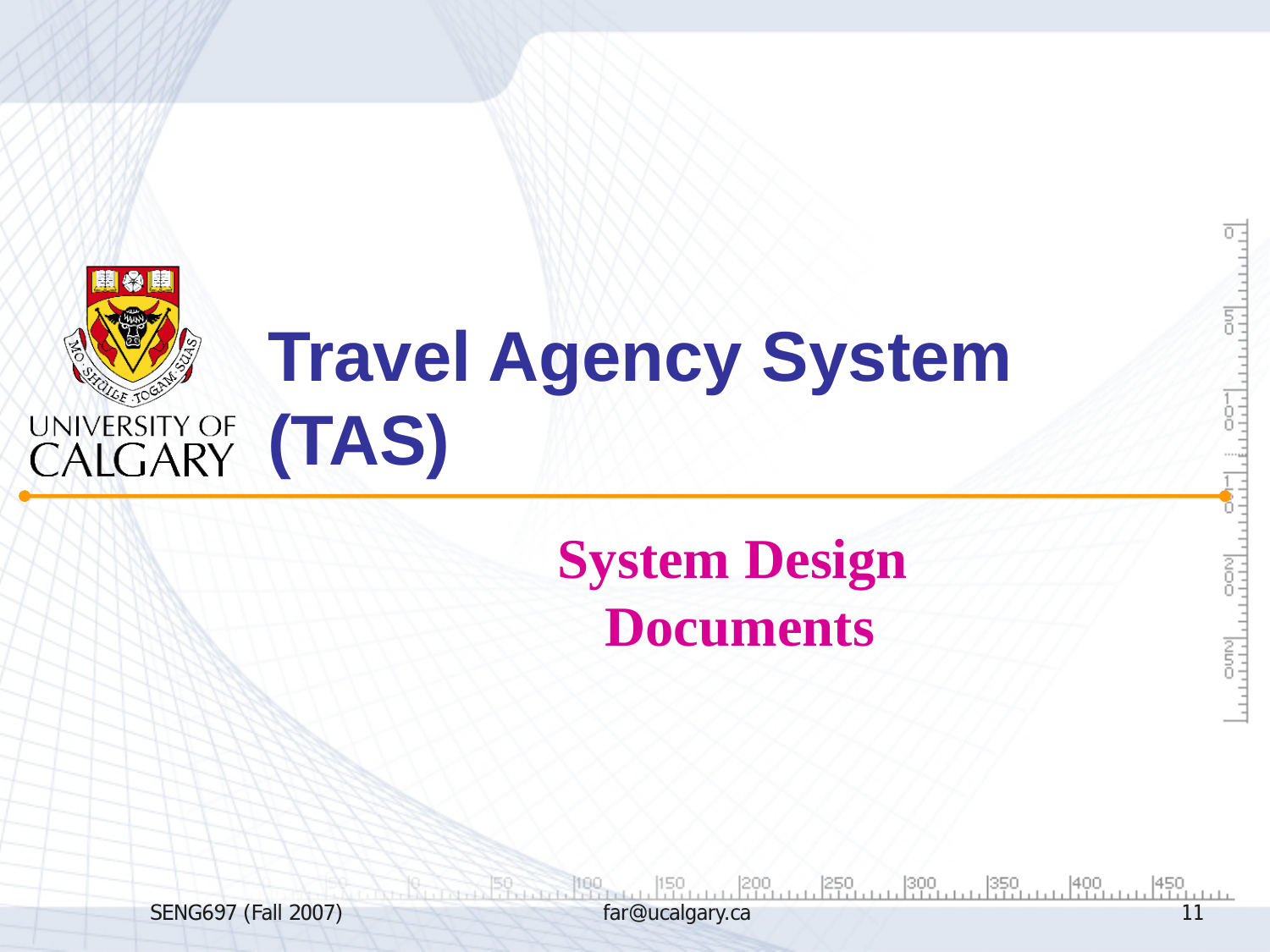

# Travel Agency System (TAS)
System Design
Documents
SENG697 (Fall 2007)
far@ucalgary.ca
11